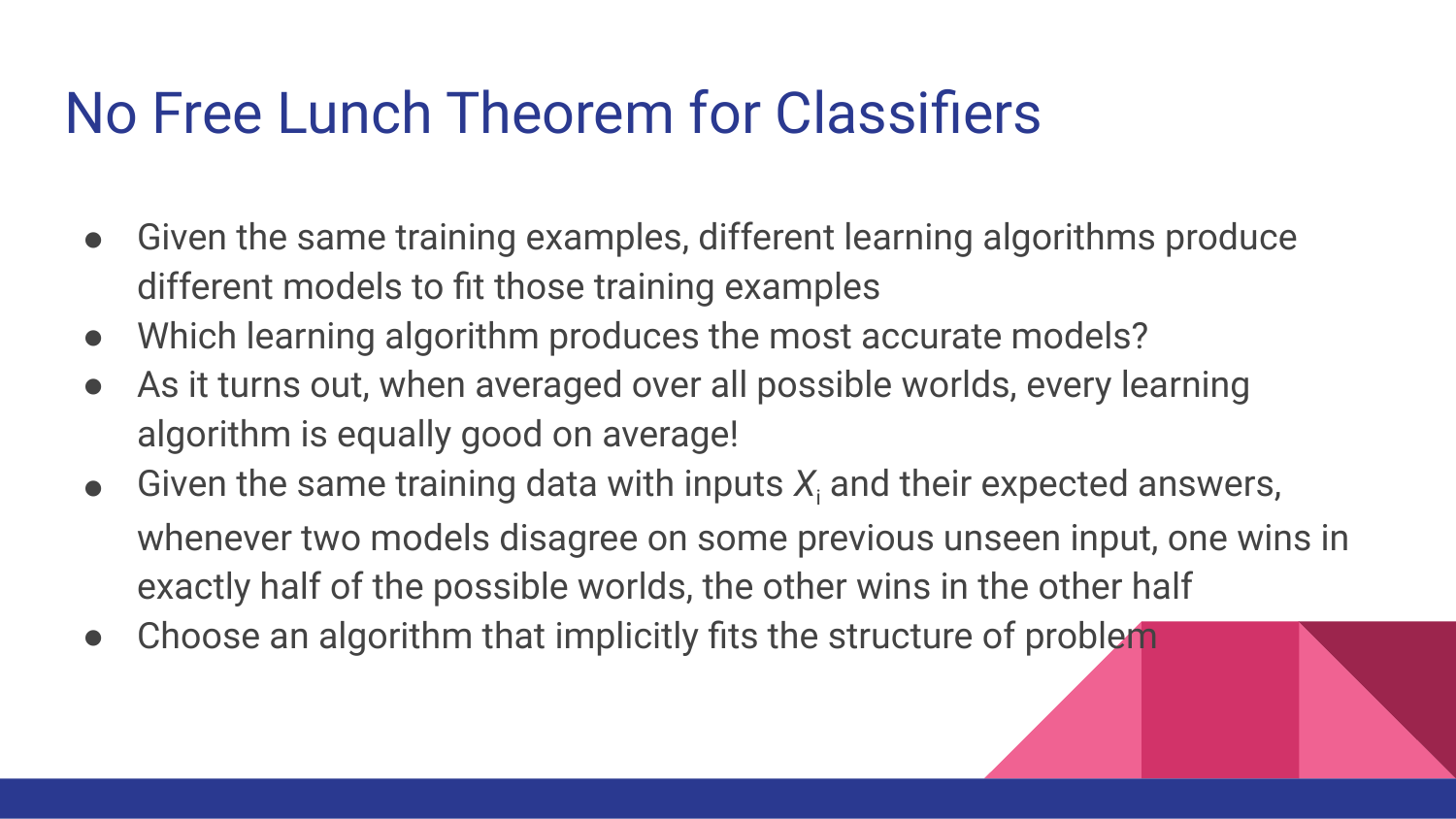

# No Free Lunch Theorem for Classifiers
Given the same training examples, different learning algorithms produce different models to fit those training examples
Which learning algorithm produces the most accurate models?
As it turns out, when averaged over all possible worlds, every learning algorithm is equally good on average!
Given the same training data with inputs Xi and their expected answers, whenever two models disagree on some previous unseen input, one wins in exactly half of the possible worlds, the other wins in the other half
Choose an algorithm that implicitly fits the structure of problem